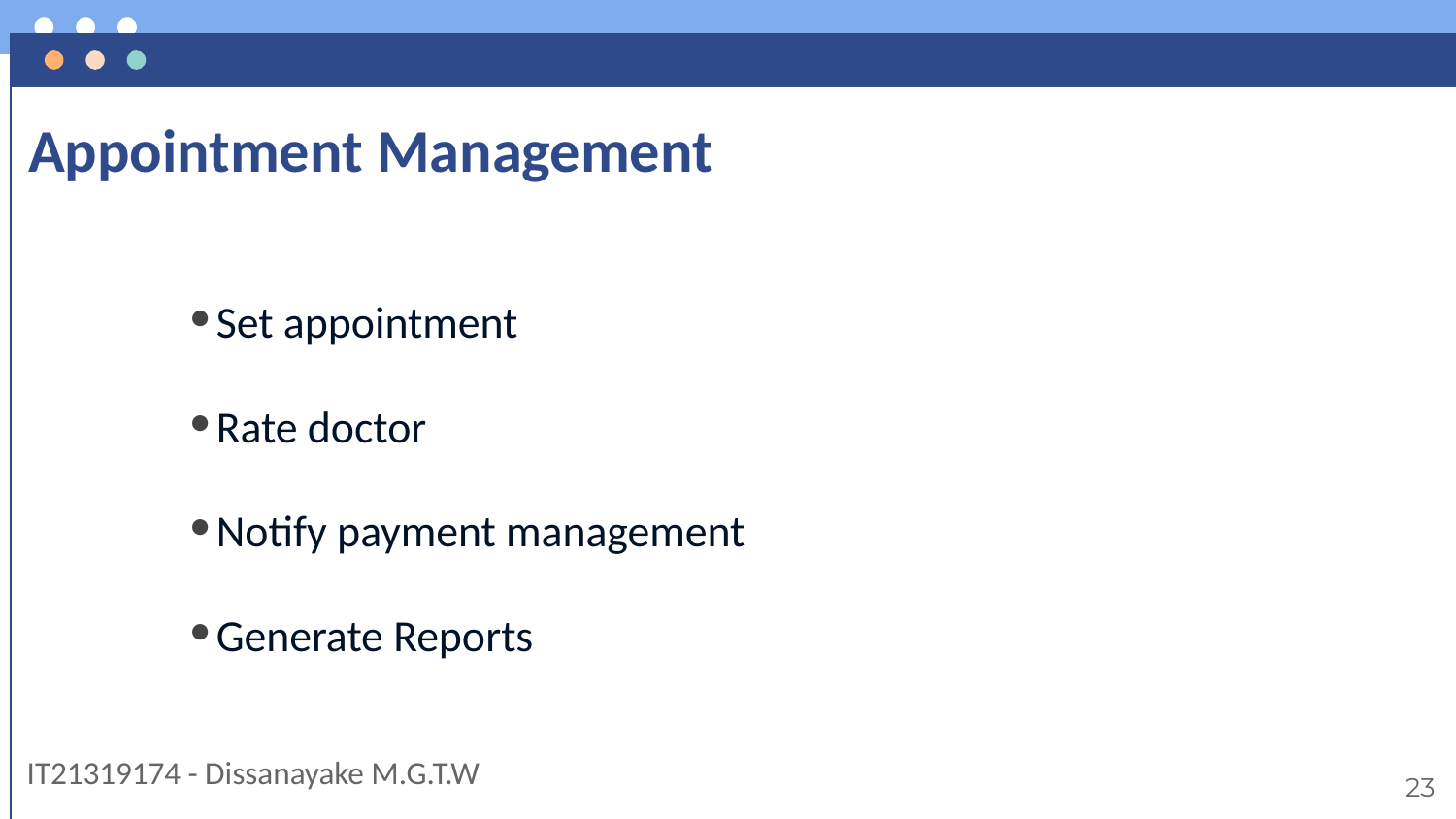

# Appointment Management
Set appointment
Rate doctor
Notify payment management
Generate Reports
IT21319174 - Dissanayake M.G.T.W
23